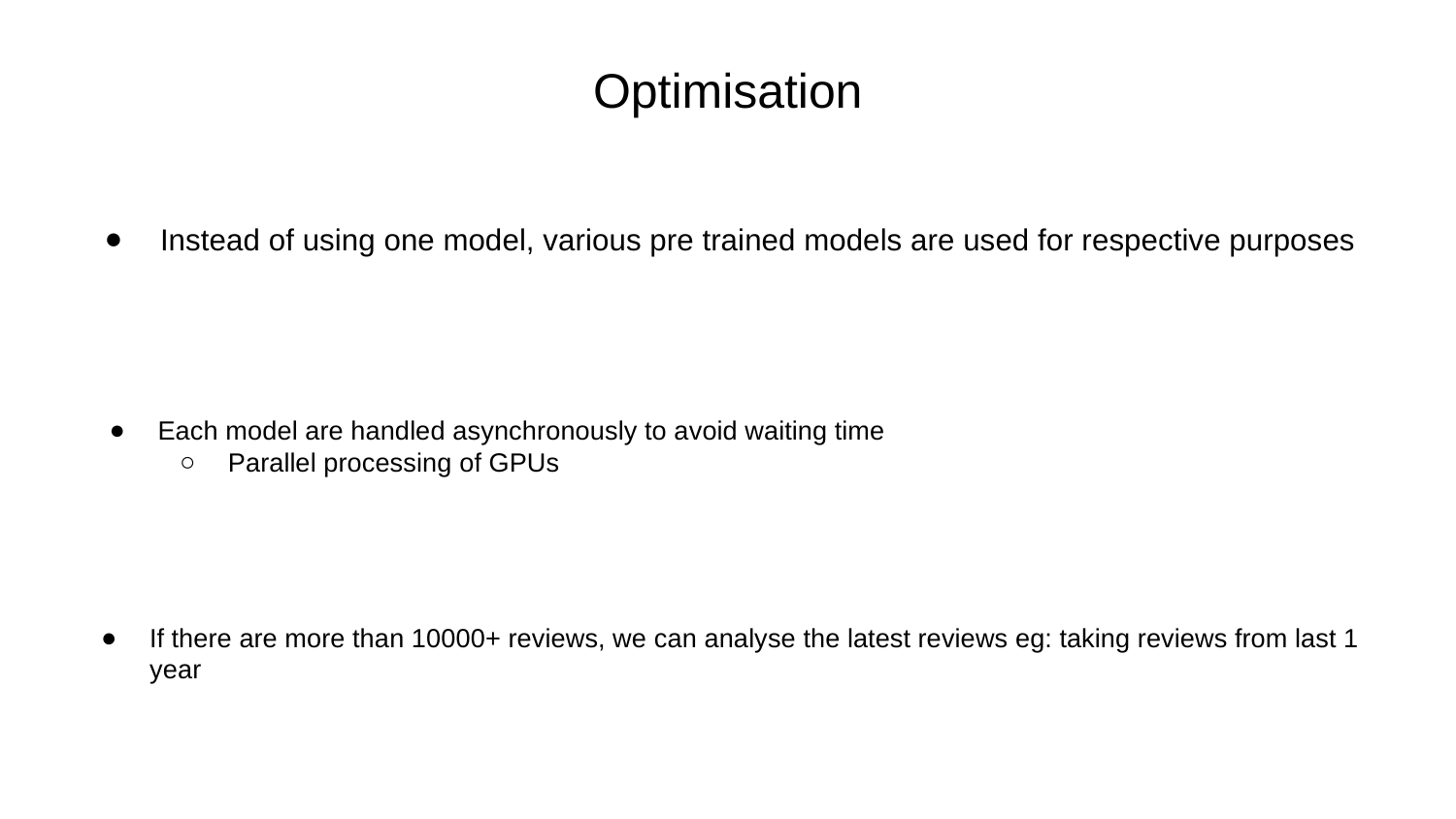

# Optimisation

Instead of using one model, various pre trained models are used for respective purposes

Each model are handled asynchronously to avoid waiting time
Parallel processing of GPUs

If there are more than 10000+ reviews, we can analyse the latest reviews eg: taking reviews from last 1 year